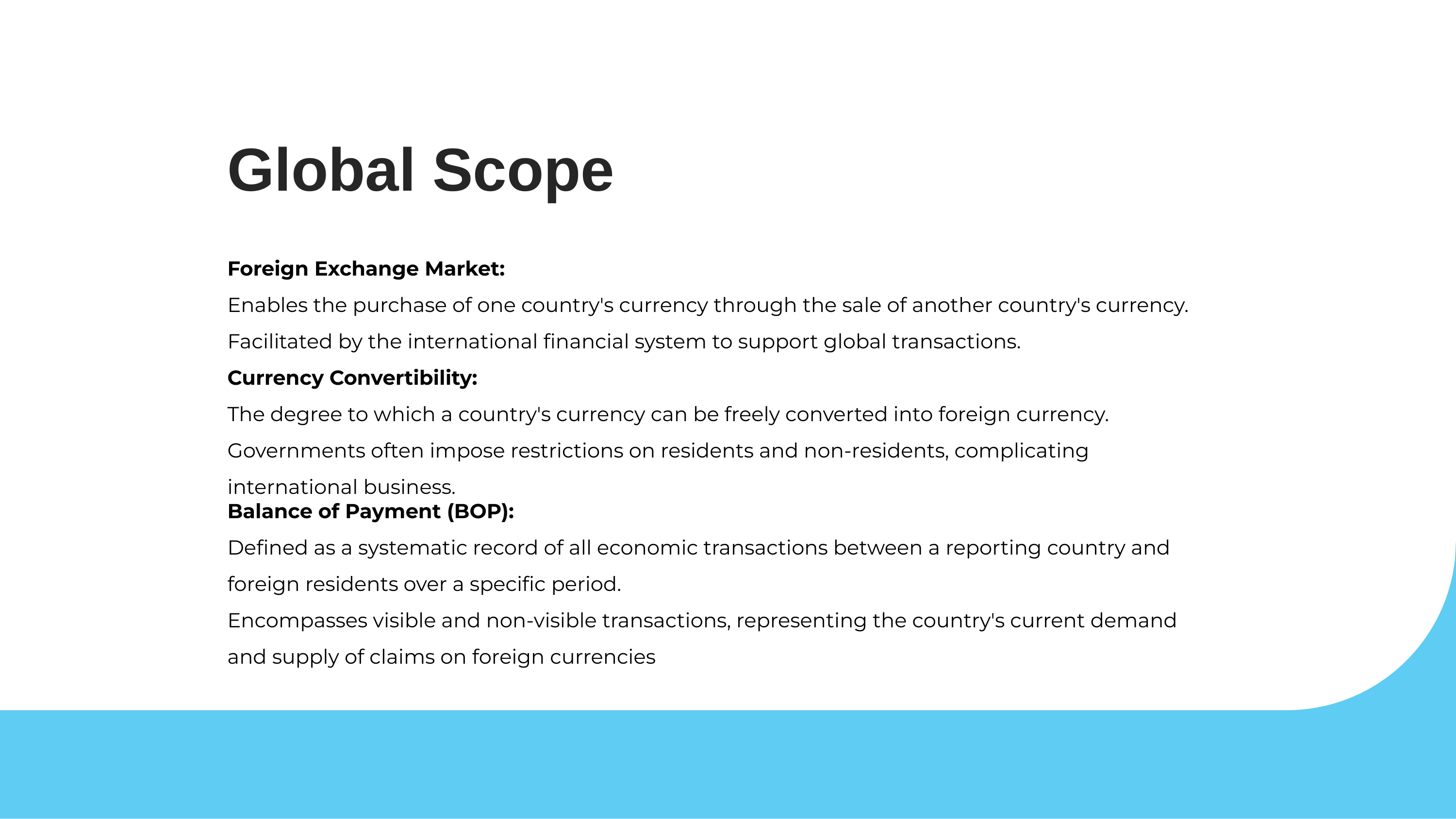

Global Scope
Foreign Exchange Market:
Enables the purchase of one country's currency through the sale of another country's currency.
Facilitated by the international financial system to support global transactions.
Currency Convertibility:
The degree to which a country's currency can be freely converted into foreign currency.
Governments often impose restrictions on residents and non-residents, complicating international business.
Balance of Payment (BOP):
Defined as a systematic record of all economic transactions between a reporting country and foreign residents over a specific period.
Encompasses visible and non-visible transactions, representing the country's current demand and supply of claims on foreign currencies